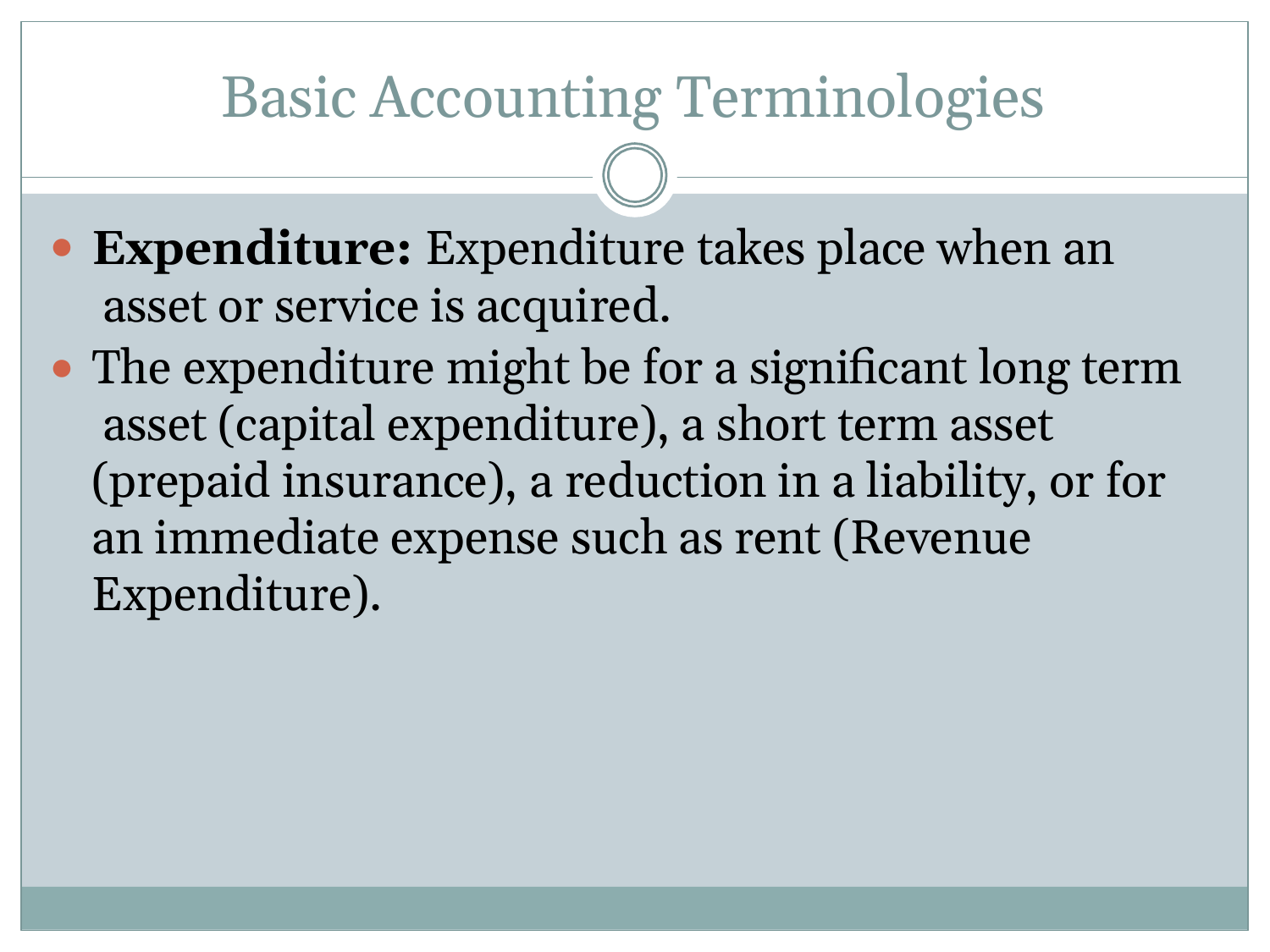

# Basic Accounting Terminologies
Expenditure: Expenditure takes place when an  asset or service is acquired.
The expenditure might be for a significant long term  asset (capital expenditure), a short term asset  (prepaid insurance), a reduction in a liability, or for  an immediate expense such as rent (Revenue  Expenditure).